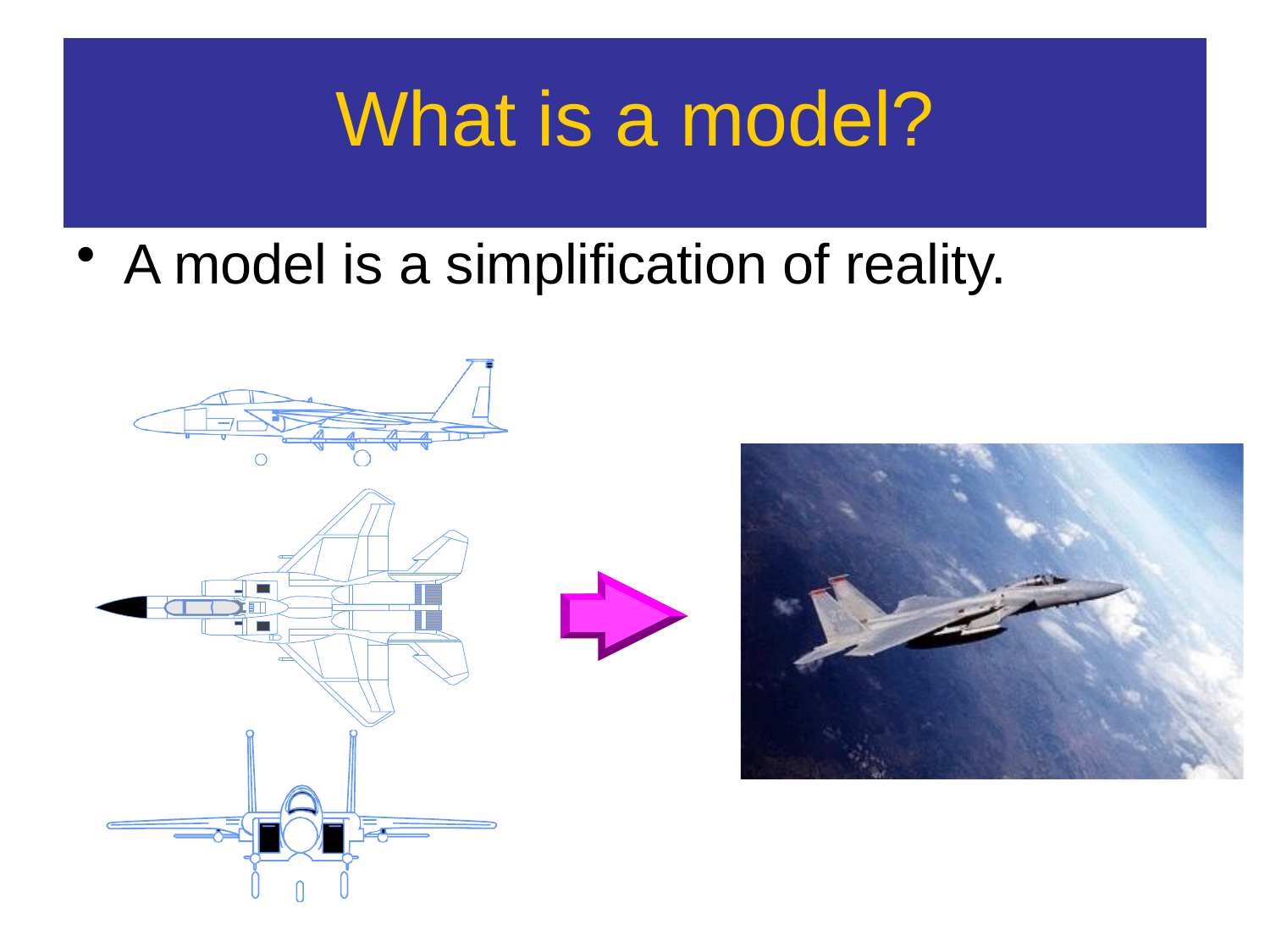

# What is a model?
A model is a simplification of reality.